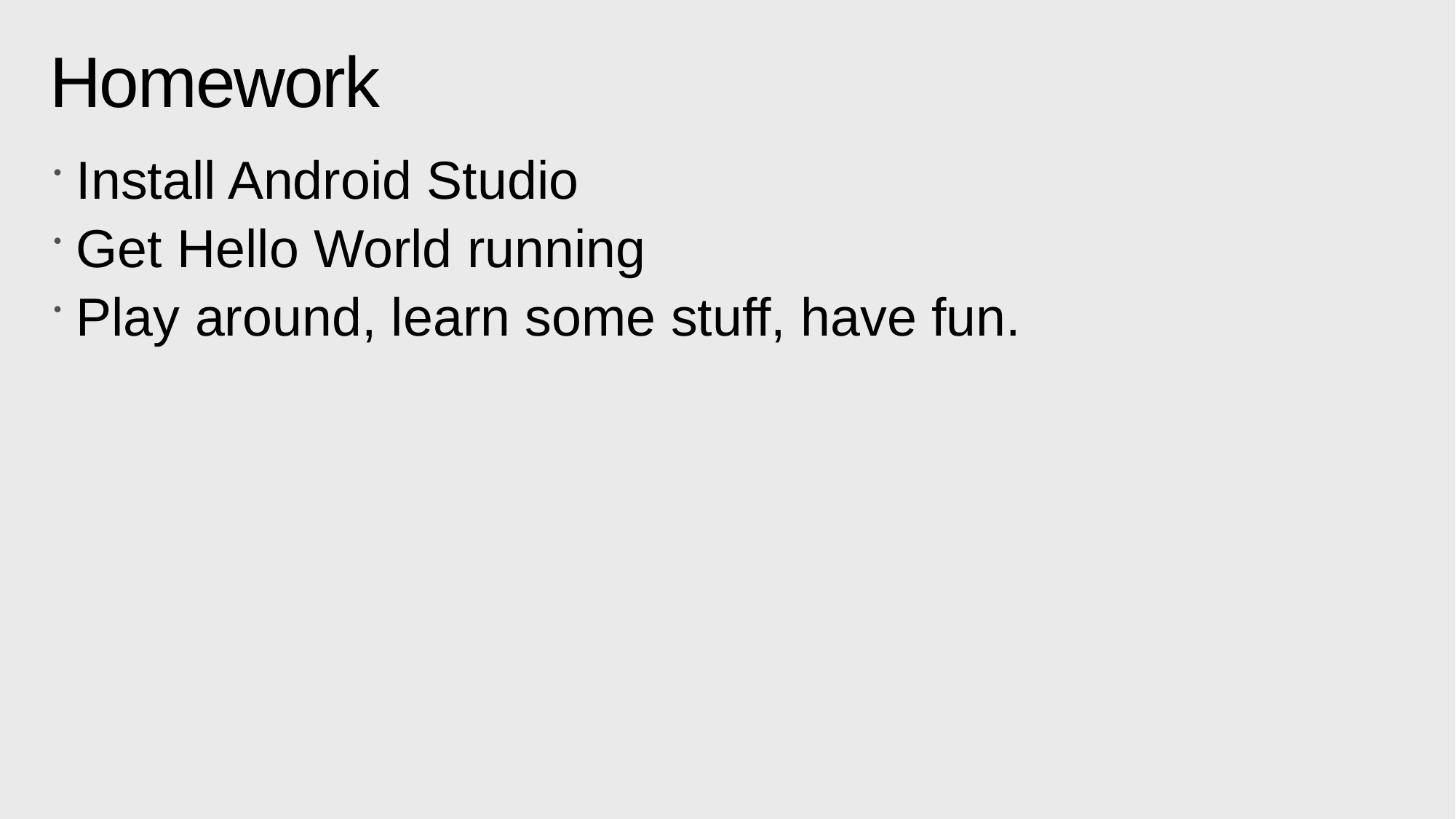

# Homework
Install Android Studio
Get Hello World running
Play around, learn some stuff, have fun.